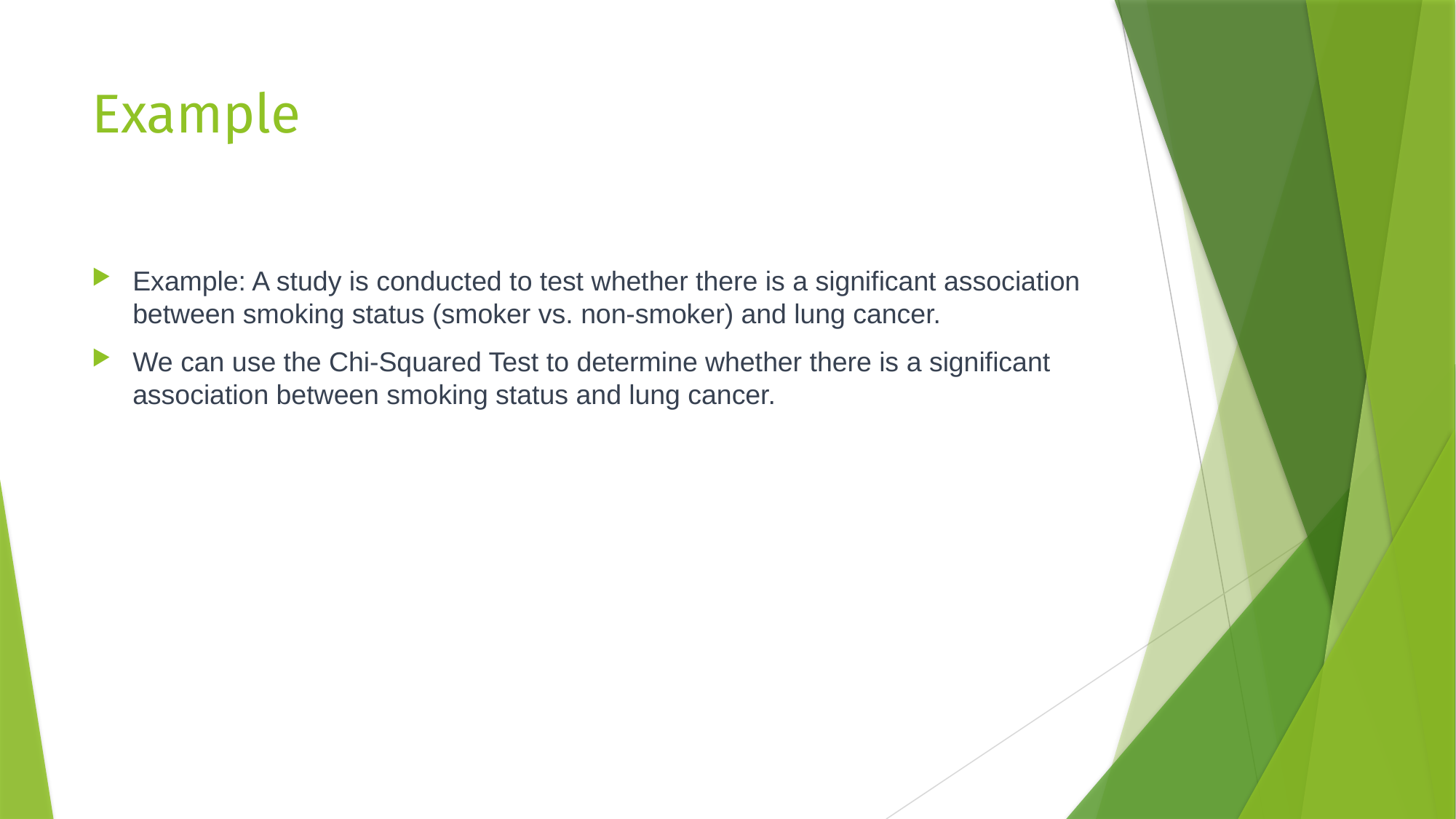

# Example
Example: A study is conducted to test whether there is a significant association between smoking status (smoker vs. non-smoker) and lung cancer.
We can use the Chi-Squared Test to determine whether there is a significant association between smoking status and lung cancer.